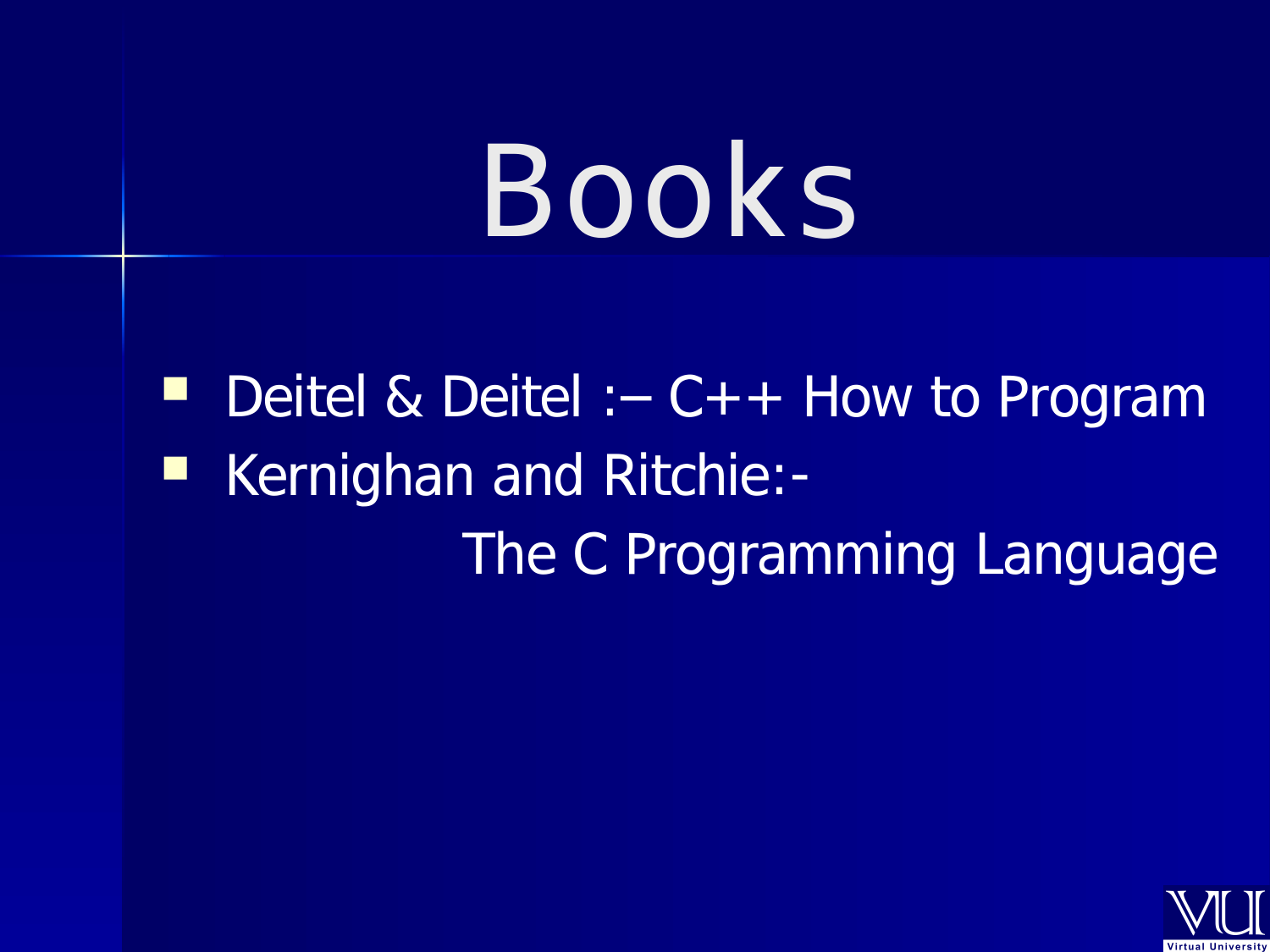

# Books

 Deitel & Deitel :– C++ How to Program
 Kernighan and Ritchie:-
 			The C Programming Language